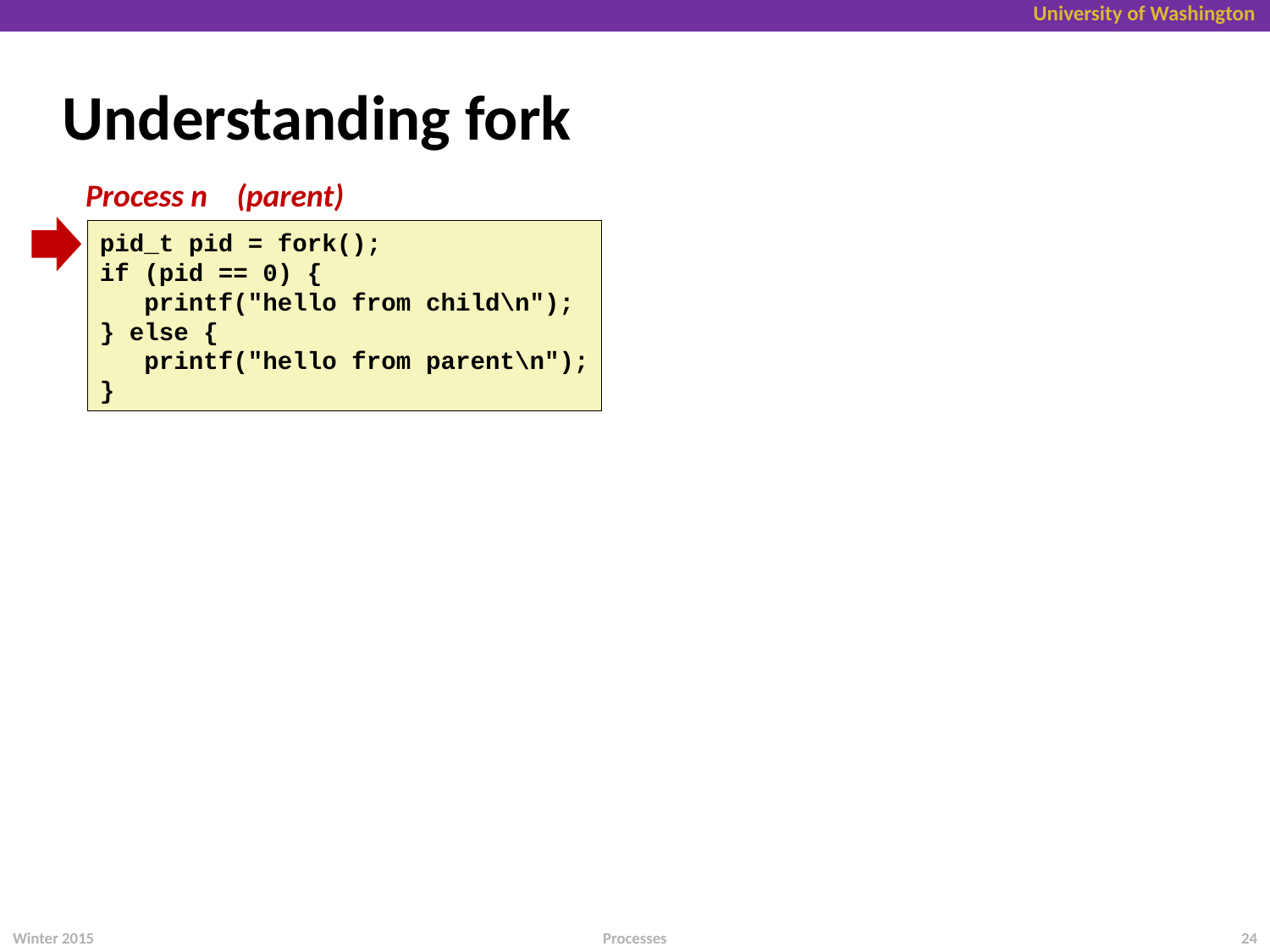

# Understanding fork
Process n    (parent)

pid_t pid = fork();
if (pid == 0) {
   printf("hello from child\n");
} else {
   printf("hello from parent\n");
}
Winter 2015
24
Processes